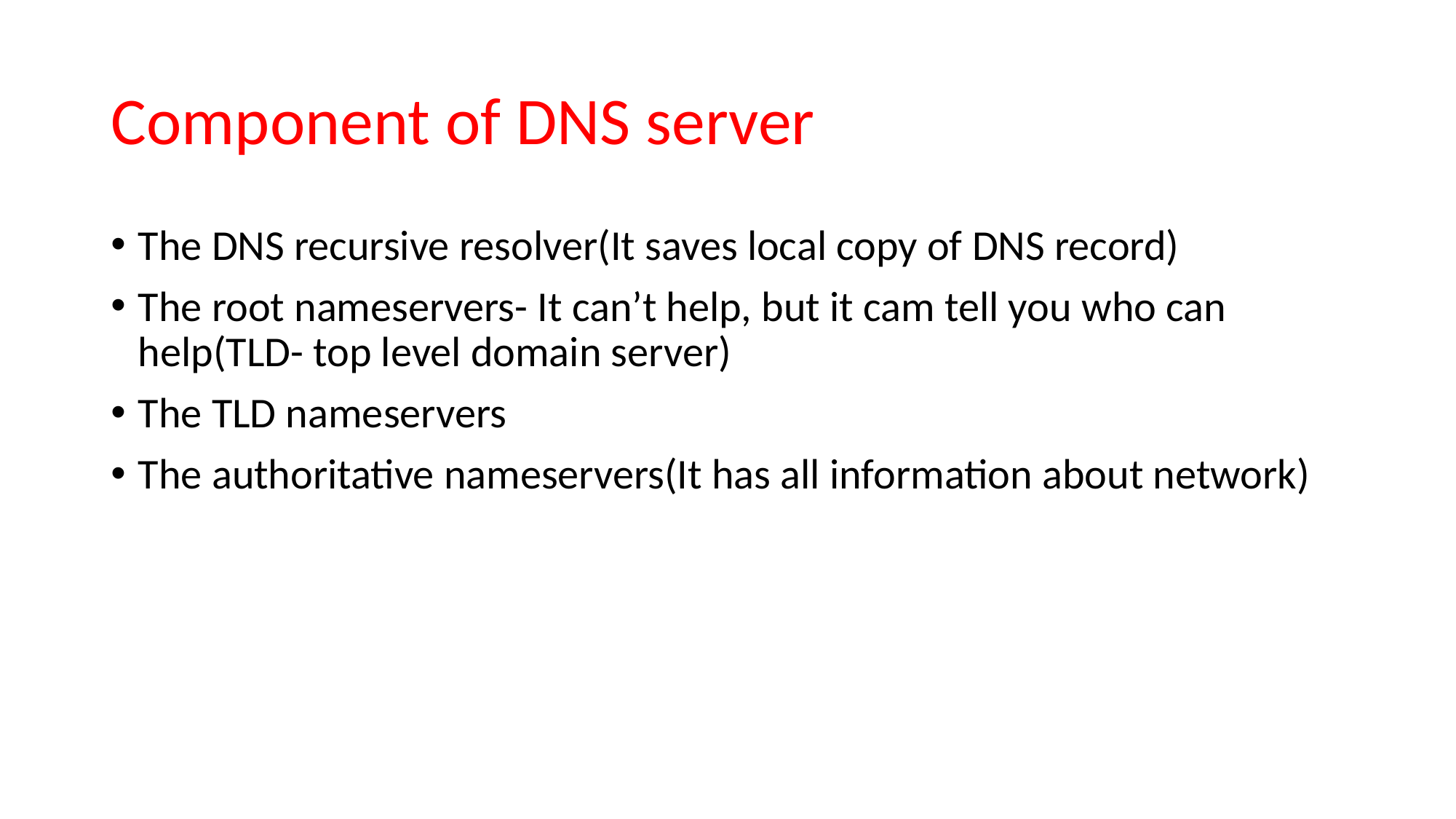

# Component of DNS server
The DNS recursive resolver(It saves local copy of DNS record)
The root nameservers- It can’t help, but it cam tell you who can help(TLD- top level domain server)
The TLD nameservers
The authoritative nameservers(It has all information about network)